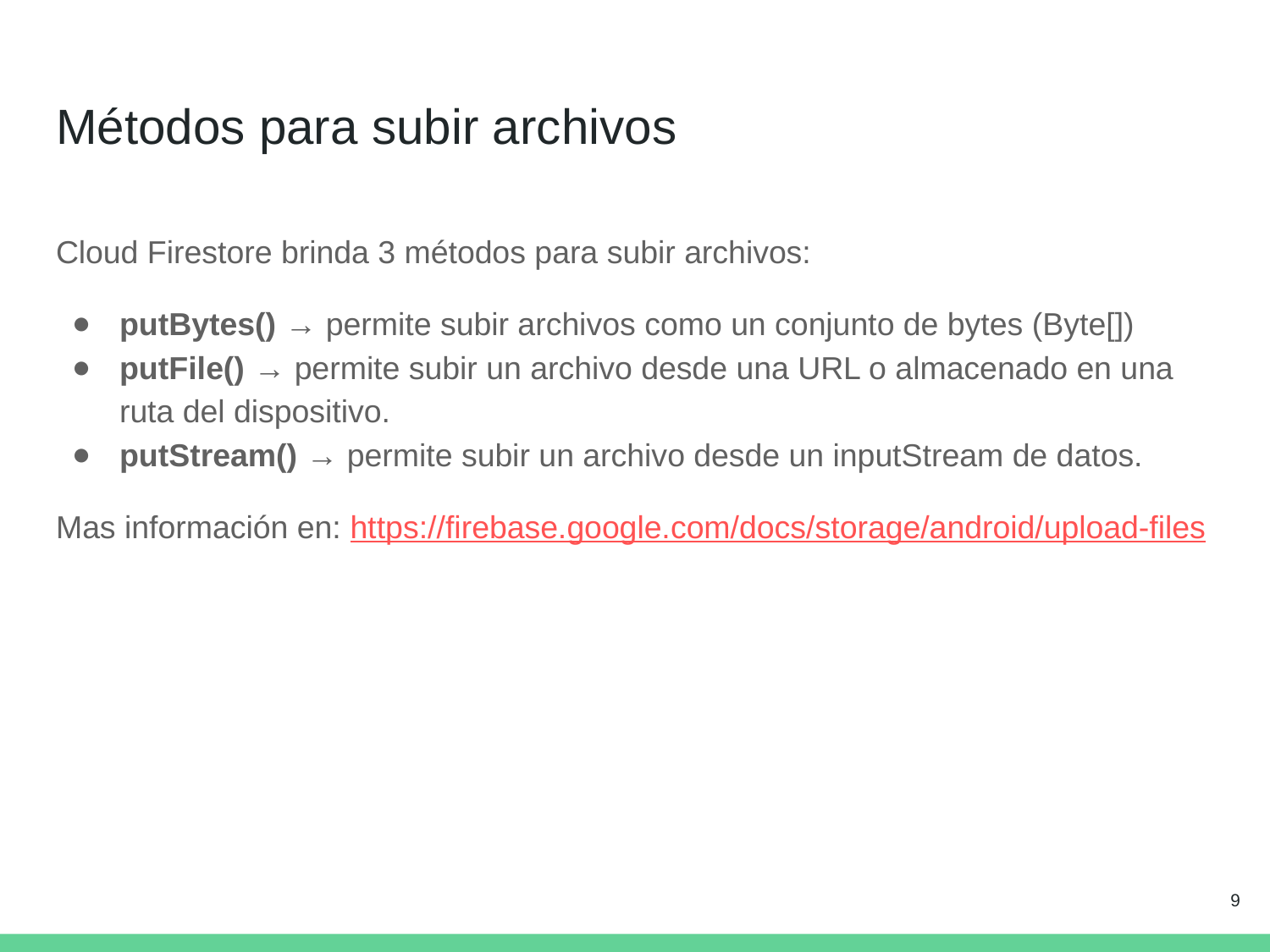

# Métodos para subir archivos
Cloud Firestore brinda 3 métodos para subir archivos:
putBytes() → permite subir archivos como un conjunto de bytes (Byte[])
putFile() → permite subir un archivo desde una URL o almacenado en una ruta del dispositivo.
putStream() → permite subir un archivo desde un inputStream de datos.
Mas información en: https://firebase.google.com/docs/storage/android/upload-files

9